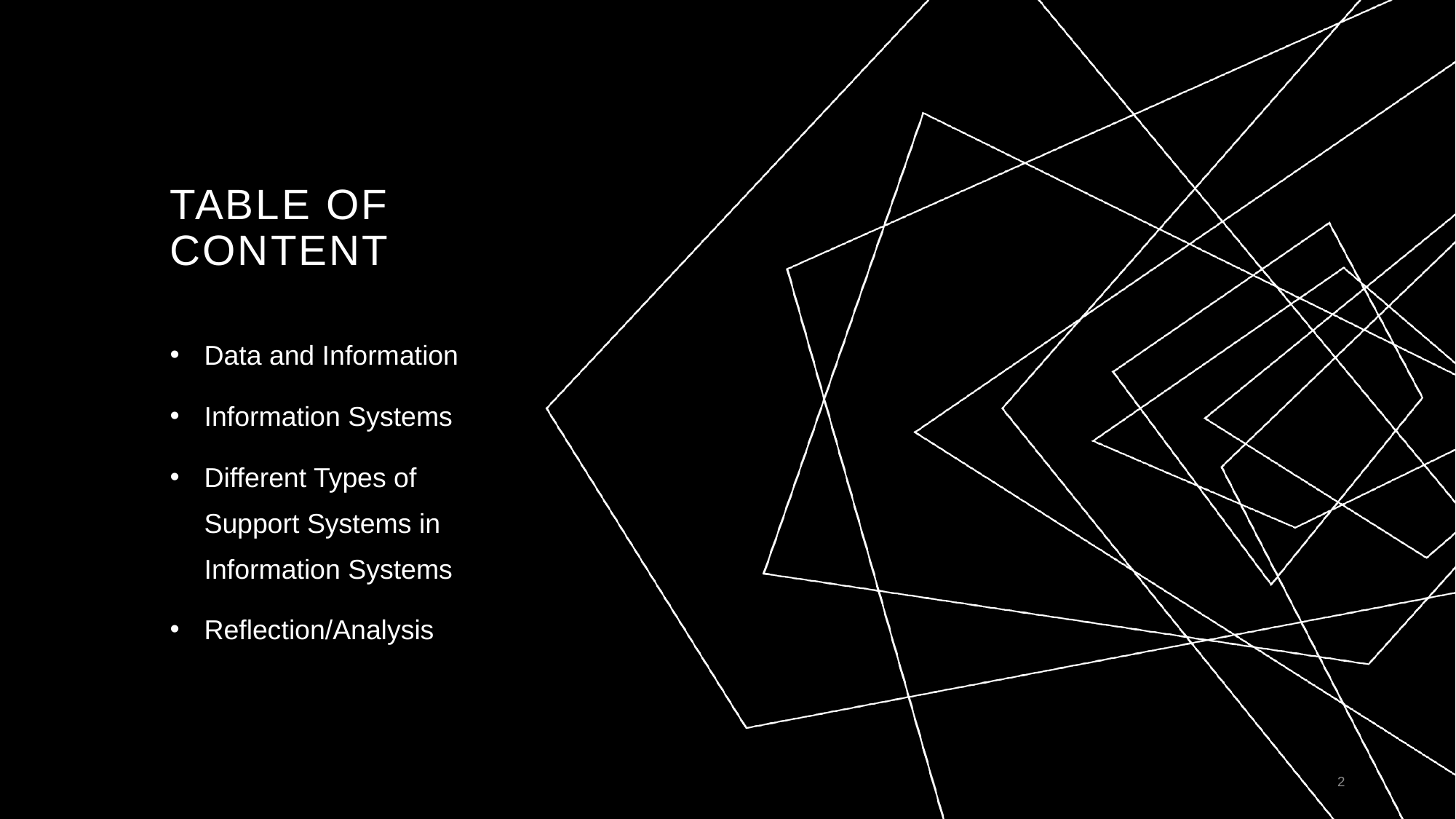

# Table of content
Data and Information
Information Systems
Different Types of Support Systems in Information Systems
Reflection/Analysis

2